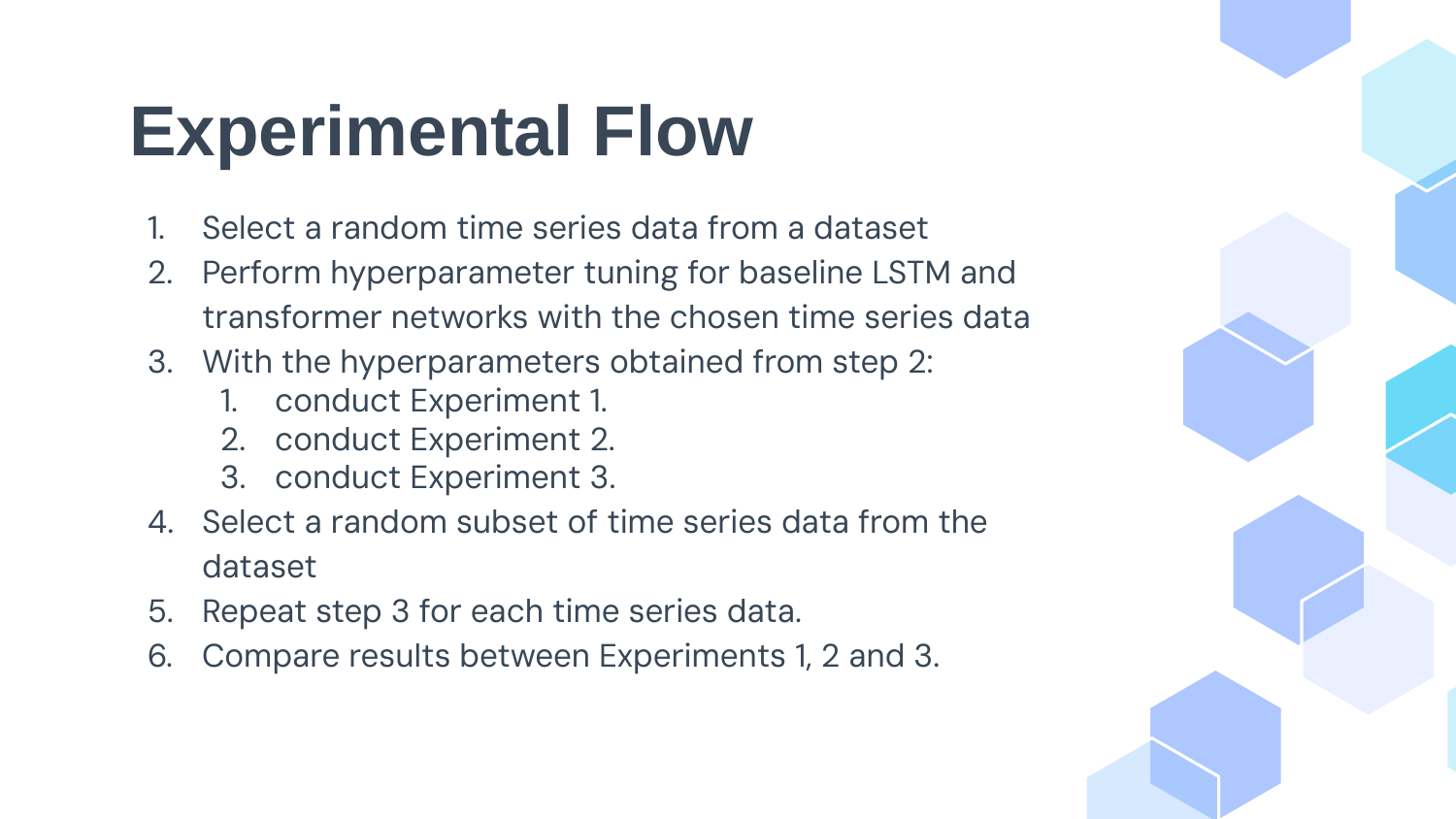

# Experimental Flow
Select a random time series data from a dataset
Perform hyperparameter tuning for baseline LSTM and transformer networks with the chosen time series data
With the hyperparameters obtained from step 2:
conduct Experiment 1.
conduct Experiment 2.
conduct Experiment 3.
Select a random subset of time series data from the dataset
Repeat step 3 for each time series data.
Compare results between Experiments 1, 2 and 3.